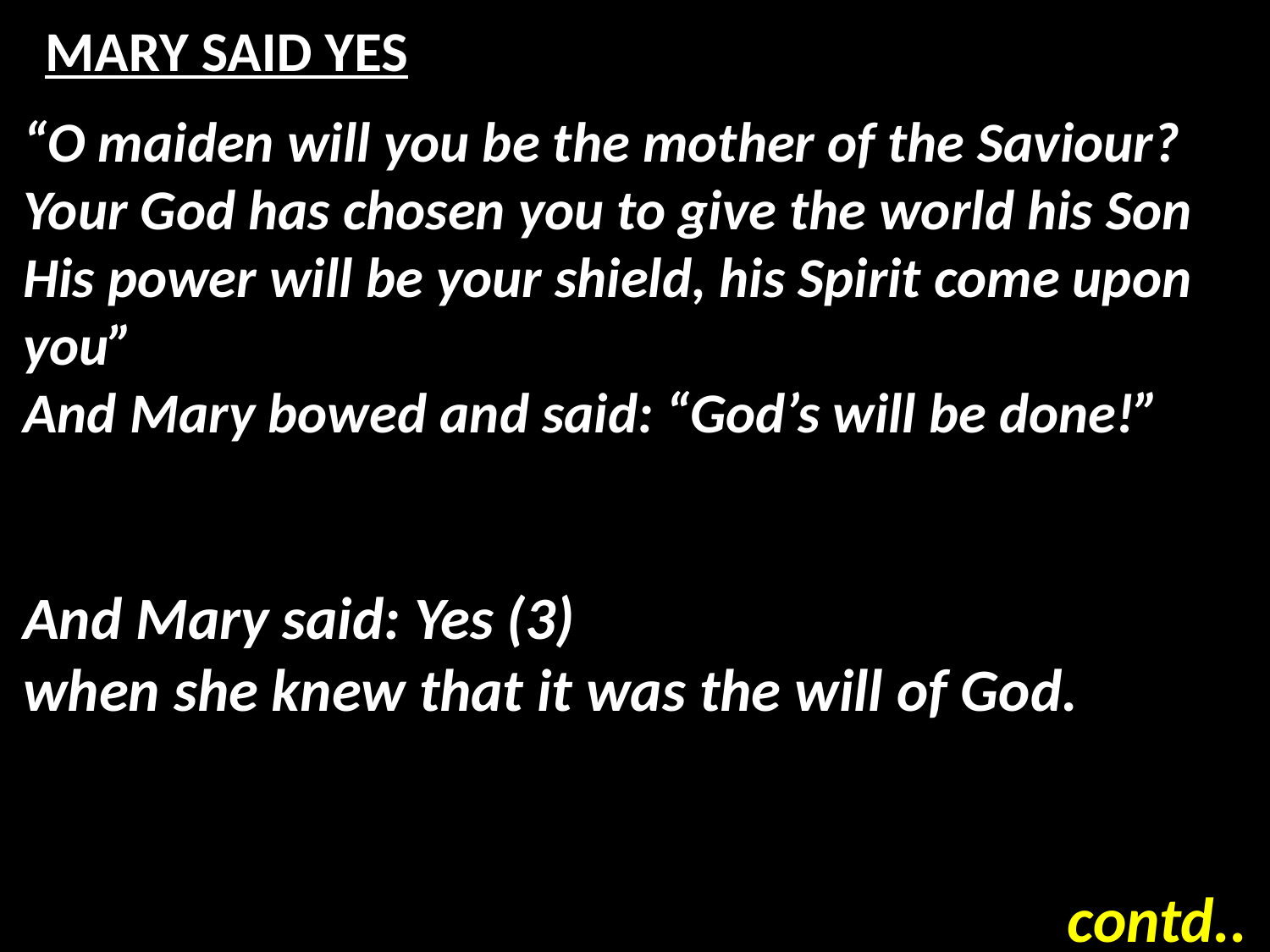

# MARY SAID YES
“O maiden will you be the mother of the Saviour?
Your God has chosen you to give the world his Son
His power will be your shield, his Spirit come upon you”
And Mary bowed and said: “God’s will be done!”

And Mary said: Yes (3)
when she knew that it was the will of God.
contd..